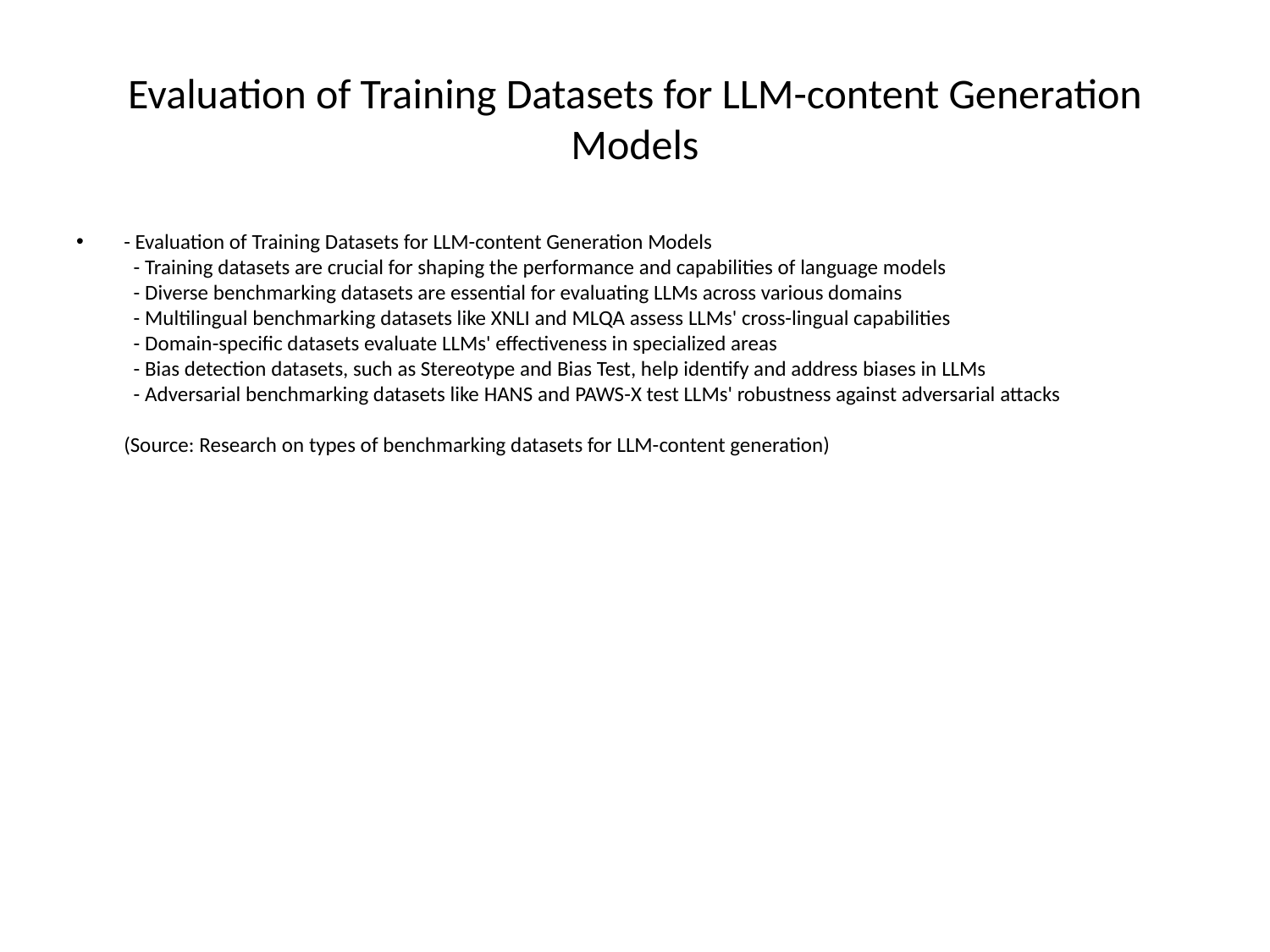

# Evaluation of Training Datasets for LLM-content Generation Models
- Evaluation of Training Datasets for LLM-content Generation Models
  - Training datasets are crucial for shaping the performance and capabilities of language models
  - Diverse benchmarking datasets are essential for evaluating LLMs across various domains
  - Multilingual benchmarking datasets like XNLI and MLQA assess LLMs' cross-lingual capabilities
  - Domain-specific datasets evaluate LLMs' effectiveness in specialized areas
  - Bias detection datasets, such as Stereotype and Bias Test, help identify and address biases in LLMs
  - Adversarial benchmarking datasets like HANS and PAWS-X test LLMs' robustness against adversarial attacks
(Source: Research on types of benchmarking datasets for LLM-content generation)